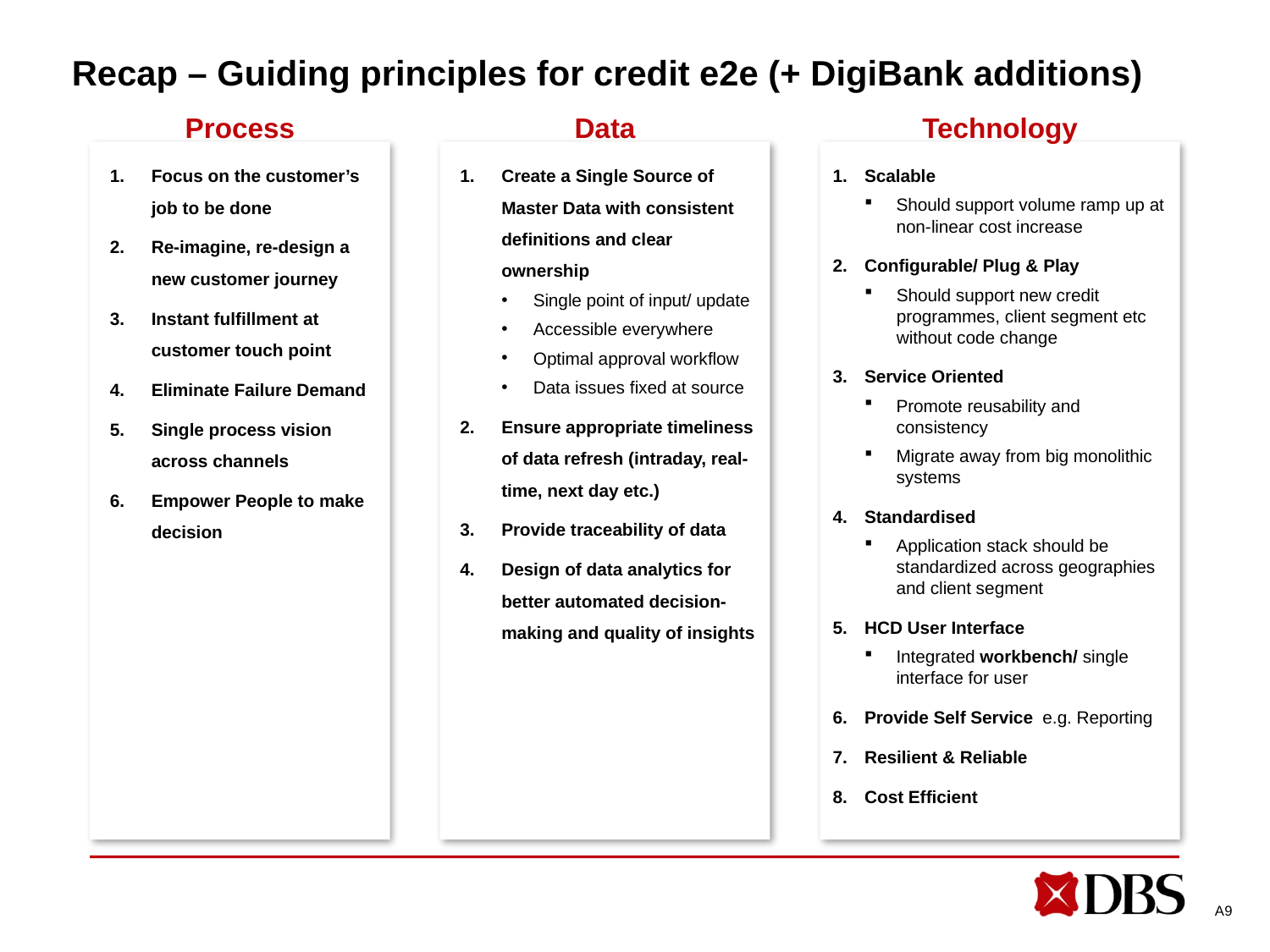

# Recap – Guiding principles for credit e2e (+ DigiBank additions)
Process
Data
Technology
Focus on the customer’s job to be done
Re-imagine, re-design a new customer journey
Instant fulfillment at customer touch point
Eliminate Failure Demand
Single process vision across channels
Empower People to make decision
Create a Single Source of Master Data with consistent definitions and clear ownership
Single point of input/ update
Accessible everywhere
Optimal approval workflow
Data issues fixed at source
Ensure appropriate timeliness of data refresh (intraday, real-time, next day etc.)
Provide traceability of data
Design of data analytics for better automated decision-making and quality of insights

Scalable
Should support volume ramp up at non-linear cost increase
Configurable/ Plug & Play
Should support new credit programmes, client segment etc without code change
Service Oriented
Promote reusability and consistency
Migrate away from big monolithic systems
Standardised
Application stack should be standardized across geographies and client segment
HCD User Interface
Integrated workbench/ single interface for user
Provide Self Service  e.g. Reporting
Resilient & Reliable
Cost Efficient

A9